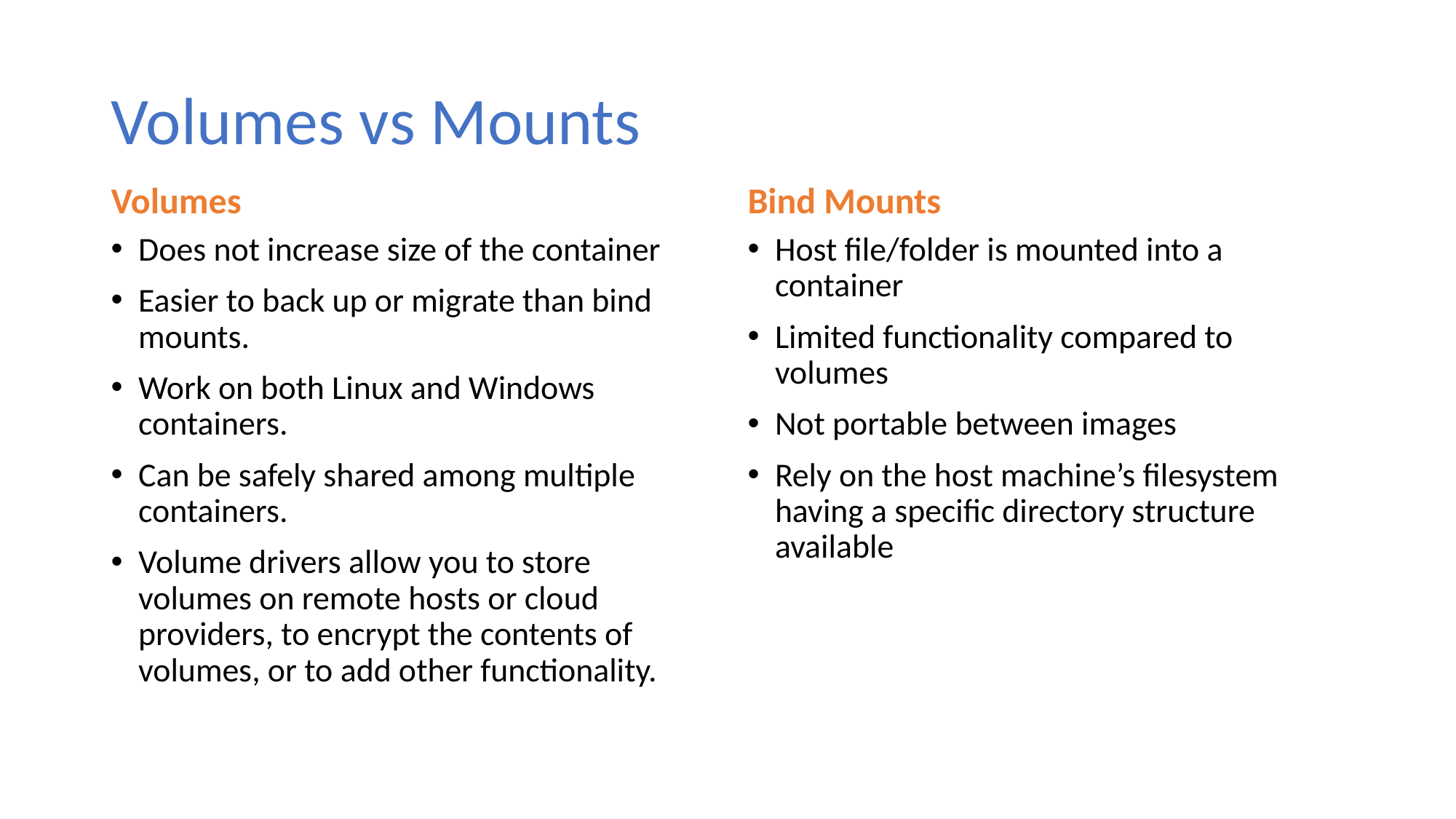

# Volumes vs Mounts
Volumes
Bind Mounts
Does not increase size of the container
Easier to back up or migrate than bind mounts.
Work on both Linux and Windows containers.
Can be safely shared among multiple containers.
Volume drivers allow you to store volumes on remote hosts or cloud providers, to encrypt the contents of volumes, or to add other functionality.
Host file/folder is mounted into a container
Limited functionality compared to volumes
Not portable between images
Rely on the host machine’s filesystem having a specific directory structure available